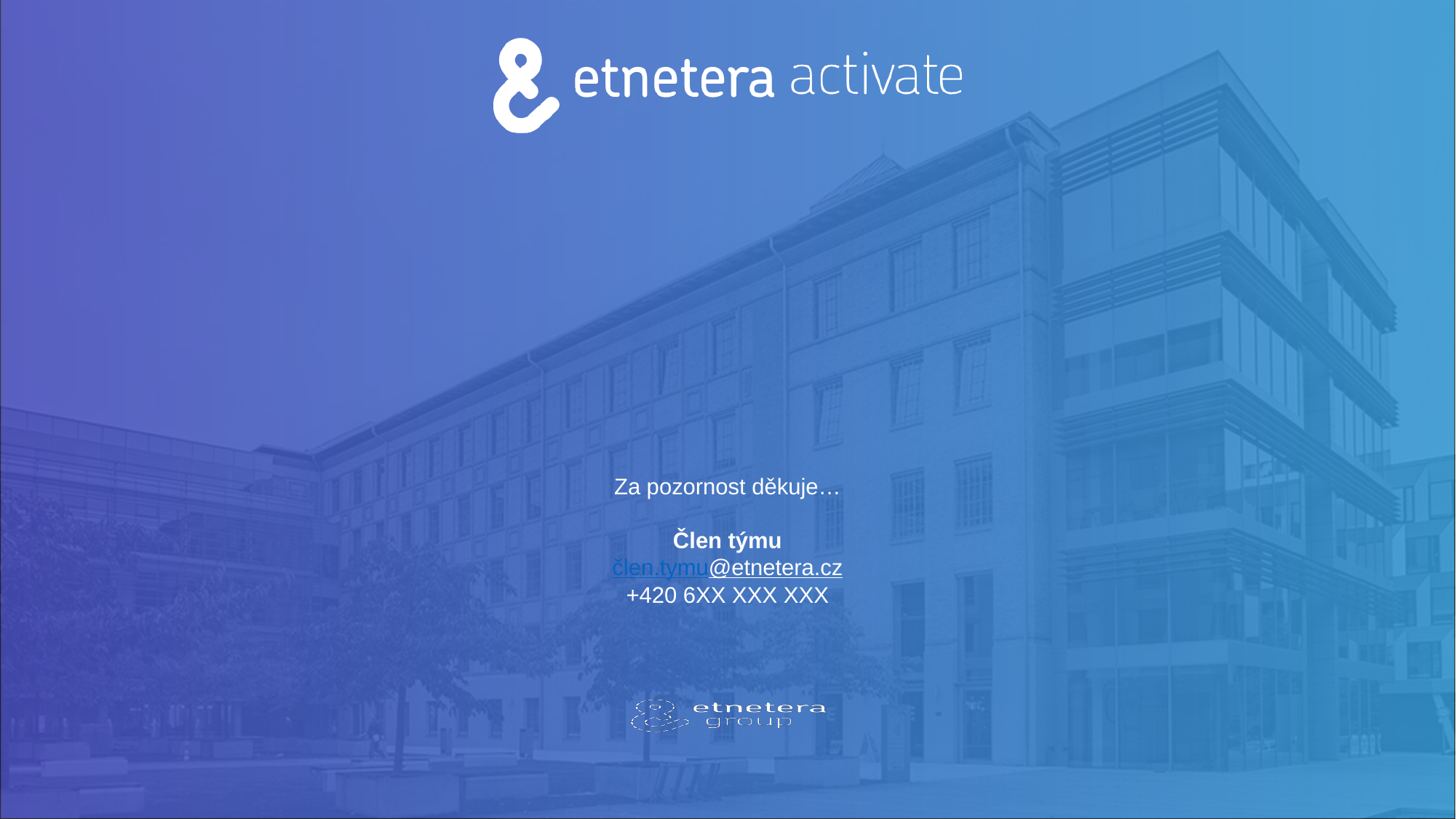

# Za pozornost děkuje… Člen týmu člen.tymu@etnetera.cz +420 6XX XXX XXX